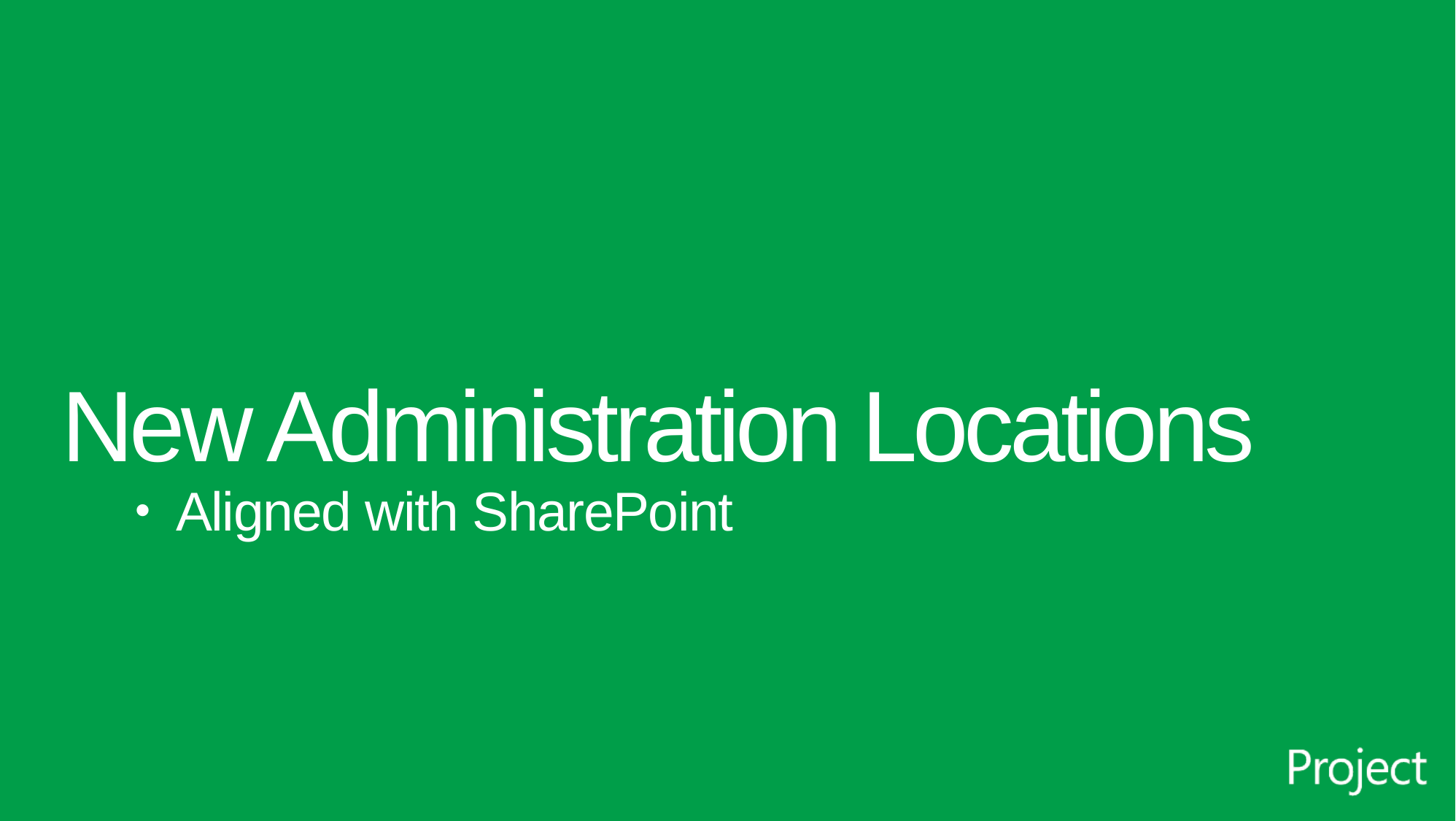

# New Administration Locations
Aligned with SharePoint